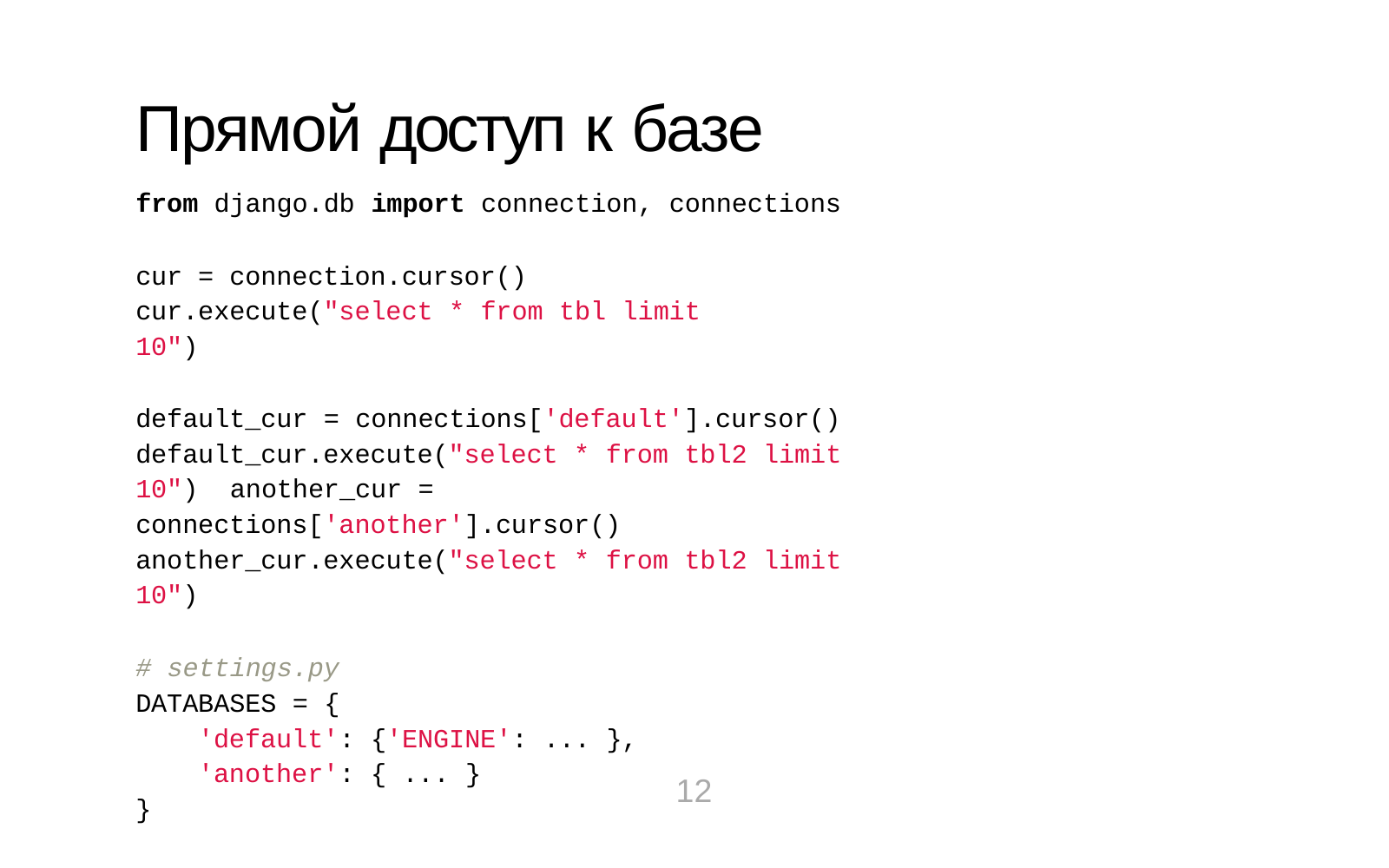

# Прямой доступ к базе
from django.db import connection, connections

cur = connection.cursor()  cur.execute("select * from tbl limit 10")

default_cur = connections['default'].cursor()  default_cur.execute("select * from tbl2 limit 10")  another_cur = connections['another'].cursor()  another_cur.execute("select * from tbl2 limit 10")

# settings.py
DATABASES = {
'default': {'ENGINE': ... },
'another': { ... }
}
12